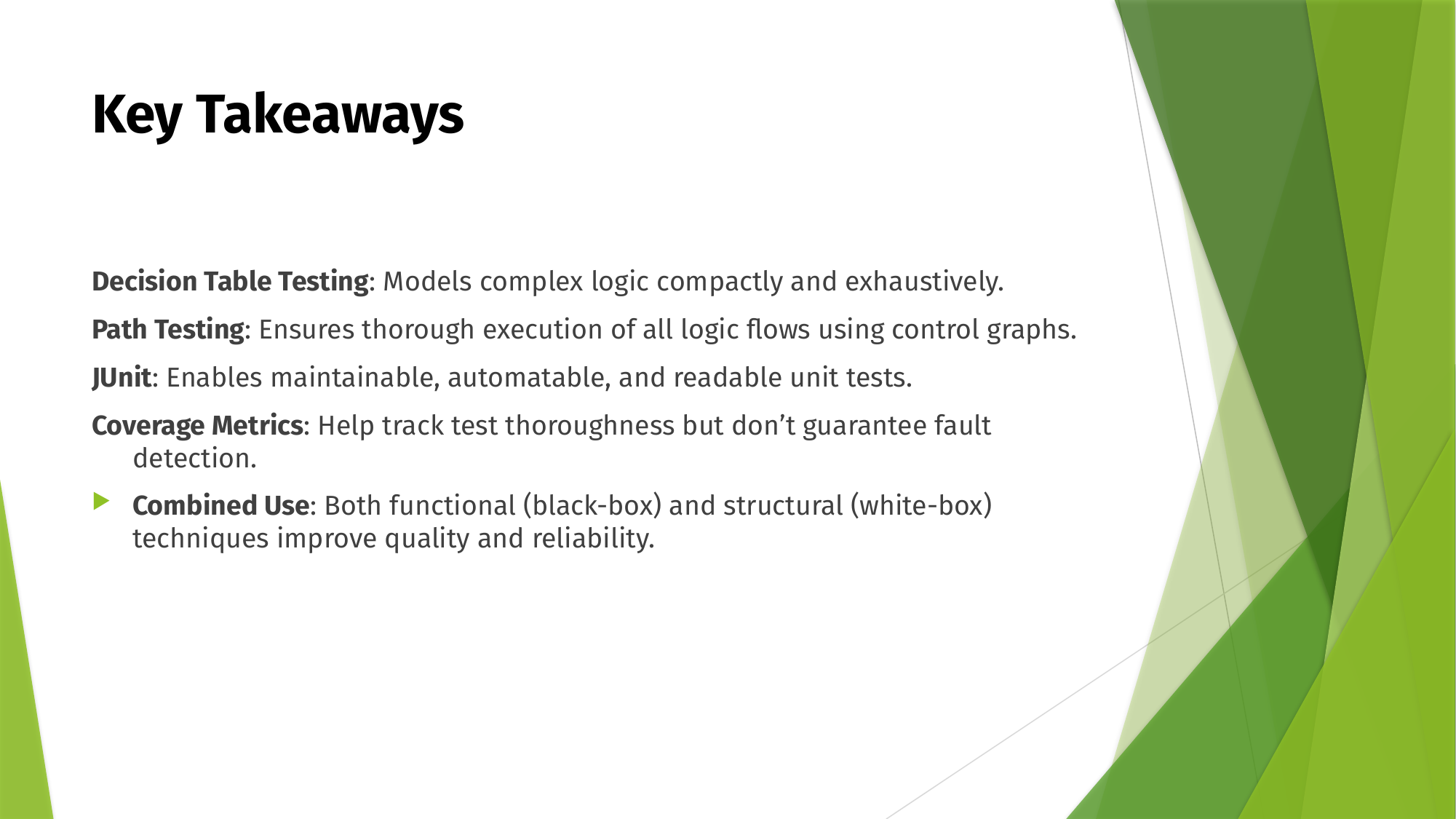

# Key Takeaways
Decision Table Testing: Models complex logic compactly and exhaustively.
Path Testing: Ensures thorough execution of all logic flows using control graphs.
JUnit: Enables maintainable, automatable, and readable unit tests.
Coverage Metrics: Help track test thoroughness but don’t guarantee fault detection.
Combined Use: Both functional (black-box) and structural (white-box) techniques improve quality and reliability.